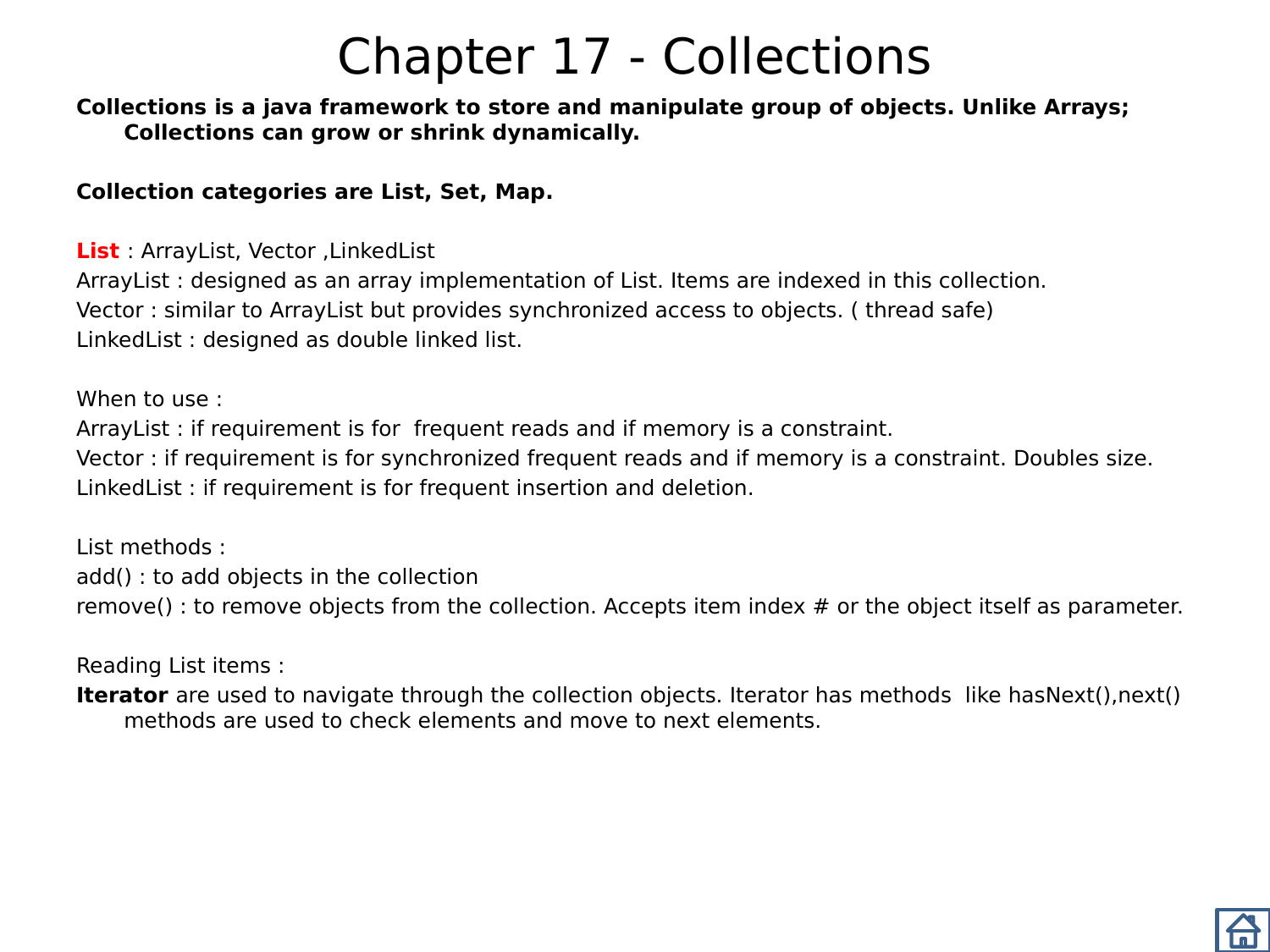

# Chapter 17 - Collections
Collections is a java framework to store and manipulate group of objects. Unlike Arrays;   Collections can grow or shrink dynamically.

Collection categories are List, Set, Map.

List : ArrayList, Vector ,LinkedList
ArrayList : designed as an array implementation of List. Items are indexed in this collection.
Vector : similar to ArrayList but provides synchronized access to objects. ( thread safe)
LinkedList : designed as double linked list.

When to use :
ArrayList : if requirement is for  frequent reads and if memory is a constraint.
Vector : if requirement is for synchronized frequent reads and if memory is a constraint. Doubles size.
LinkedList : if requirement is for frequent insertion and deletion.

List methods :
add() : to add objects in the collection
remove() : to remove objects from the collection. Accepts item index # or the object itself as parameter.

Reading List items :
Iterator are used to navigate through the collection objects. Iterator has methods  like hasNext(),next() methods are used to check elements and move to next elements.